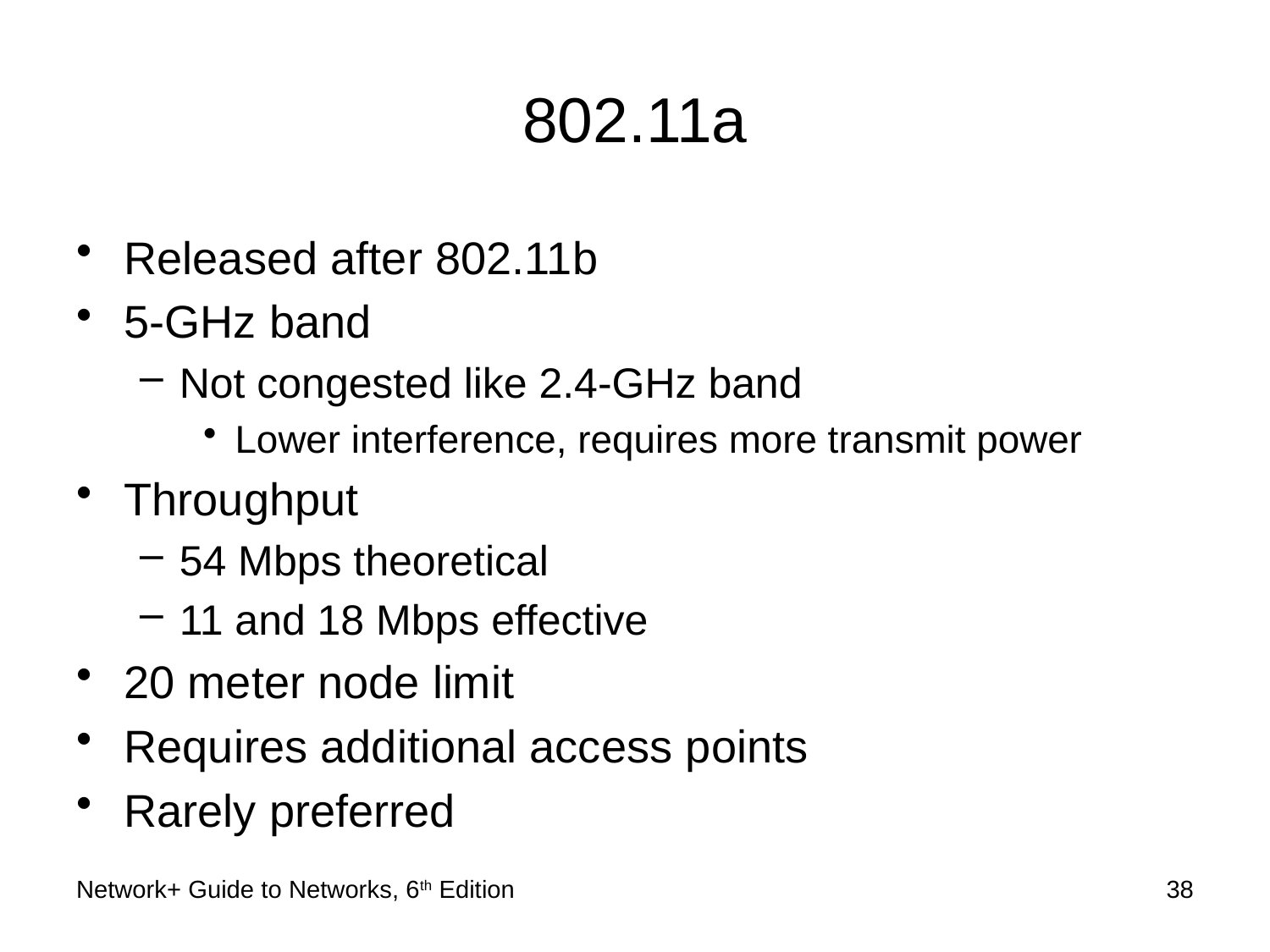

# 802.11a
Released after 802.11b
5-GHz band
Not congested like 2.4-GHz band
Lower interference, requires more transmit power
Throughput
54 Mbps theoretical
11 and 18 Mbps effective
20 meter node limit
Requires additional access points
Rarely preferred
Network+ Guide to Networks, 6th Edition
38